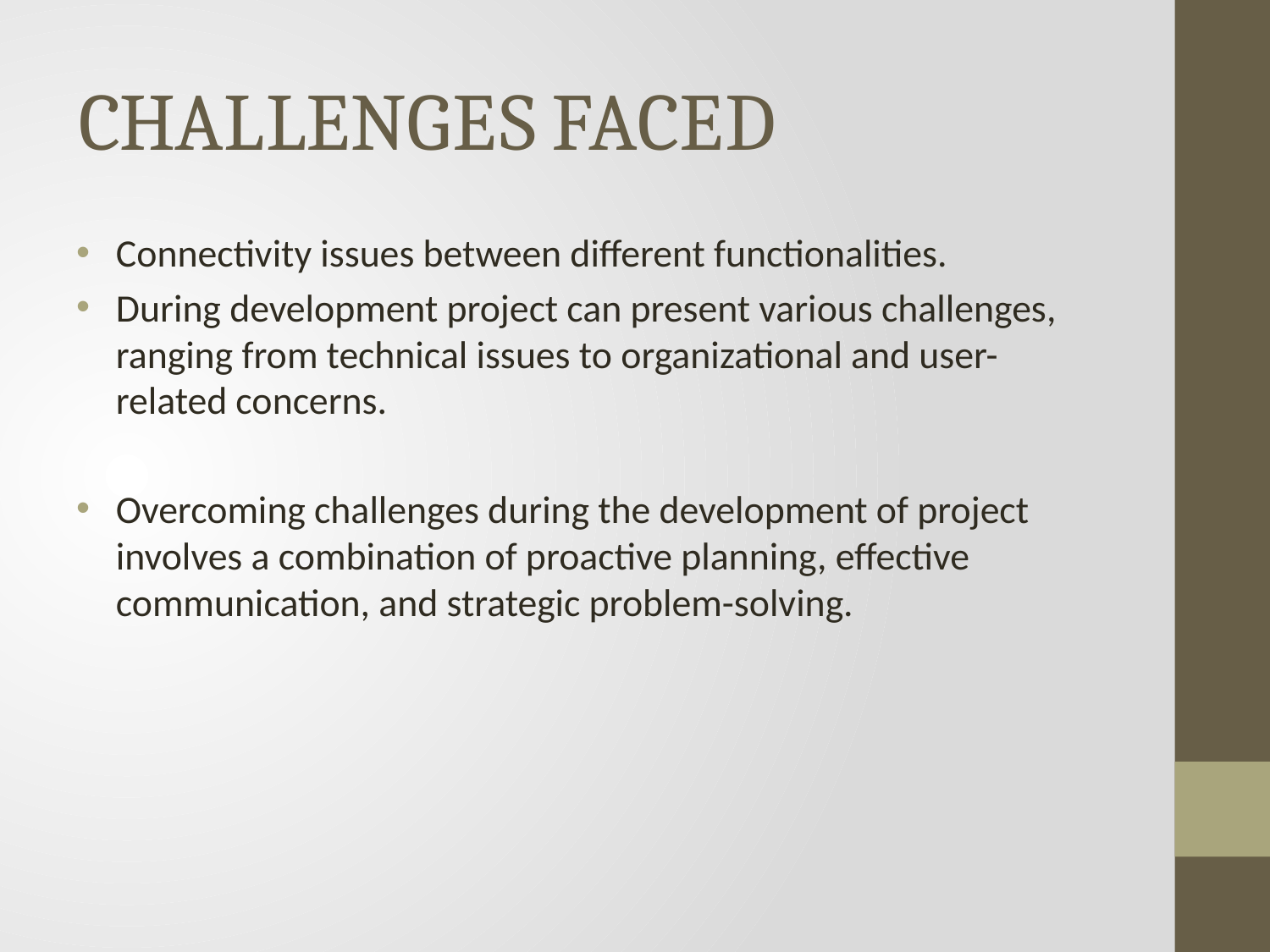

# CHALLENGES FACED
Connectivity issues between different functionalities.
During development project can present various challenges, ranging from technical issues to organizational and user-related concerns.

Overcoming challenges during the development of project involves a combination of proactive planning, effective communication, and strategic problem-solving.